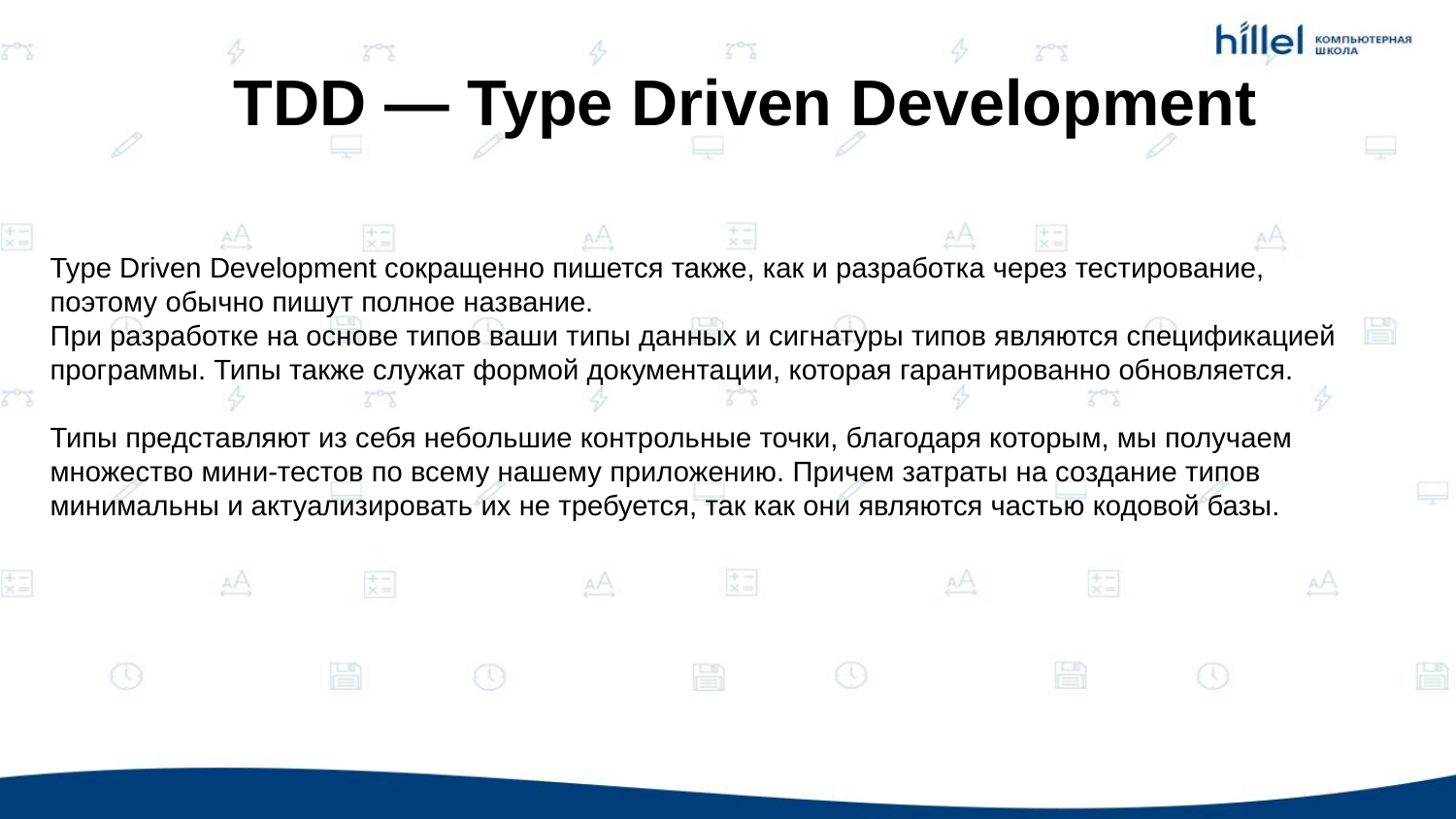

TDD — Type Driven Development
Type Driven Development сокращенно пишется также, как и разработка через тестирование, поэтому обычно пишут полное название.
При разработке на основе типов ваши типы данных и сигнатуры типов являются спецификацией программы. Типы также служат формой документации, которая гарантированно обновляется.

Типы представляют из себя небольшие контрольные точки, благодаря которым, мы получаем множество мини-тестов по всему нашему приложению. Причем затраты на создание типов минимальны и актуализировать их не требуется, так как они являются частью кодовой базы.